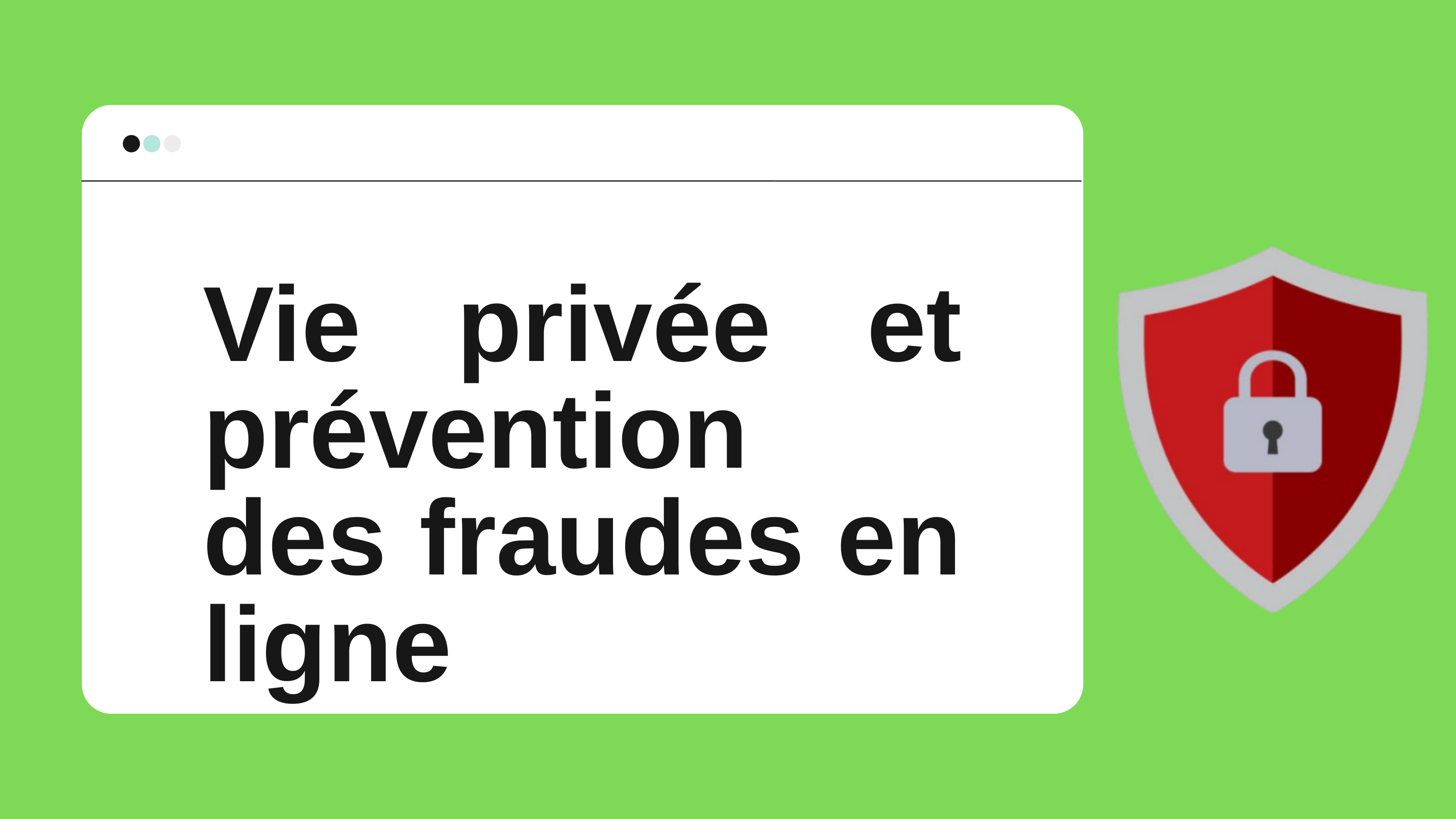

Vie privée et prévention des fraudes en ligne